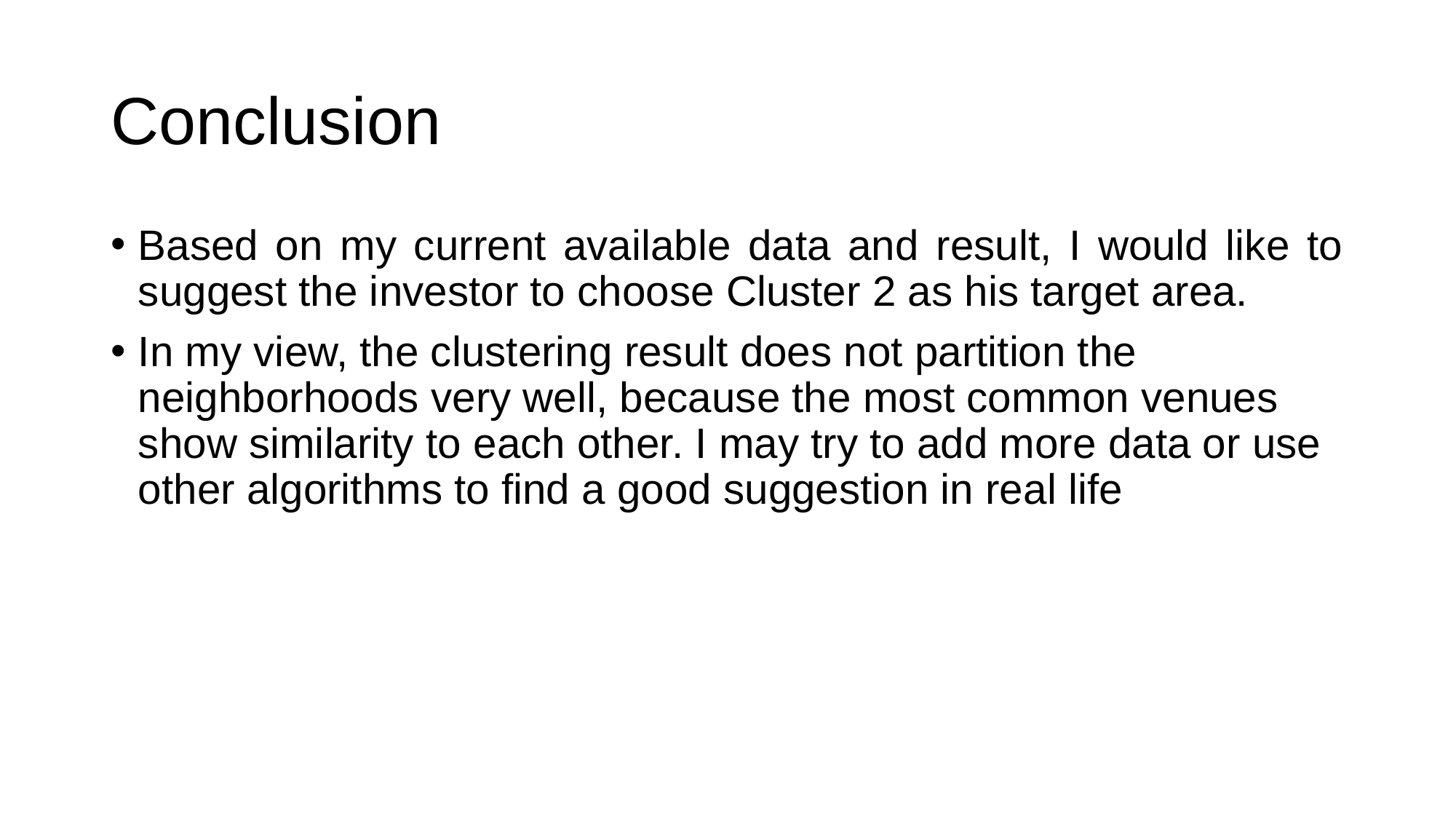

# Conclusion
Based on my current available data and result, I would like to suggest the investor to choose Cluster 2 as his target area.
In my view, the clustering result does not partition the neighborhoods very well, because the most common venues show similarity to each other. I may try to add more data or use other algorithms to find a good suggestion in real life